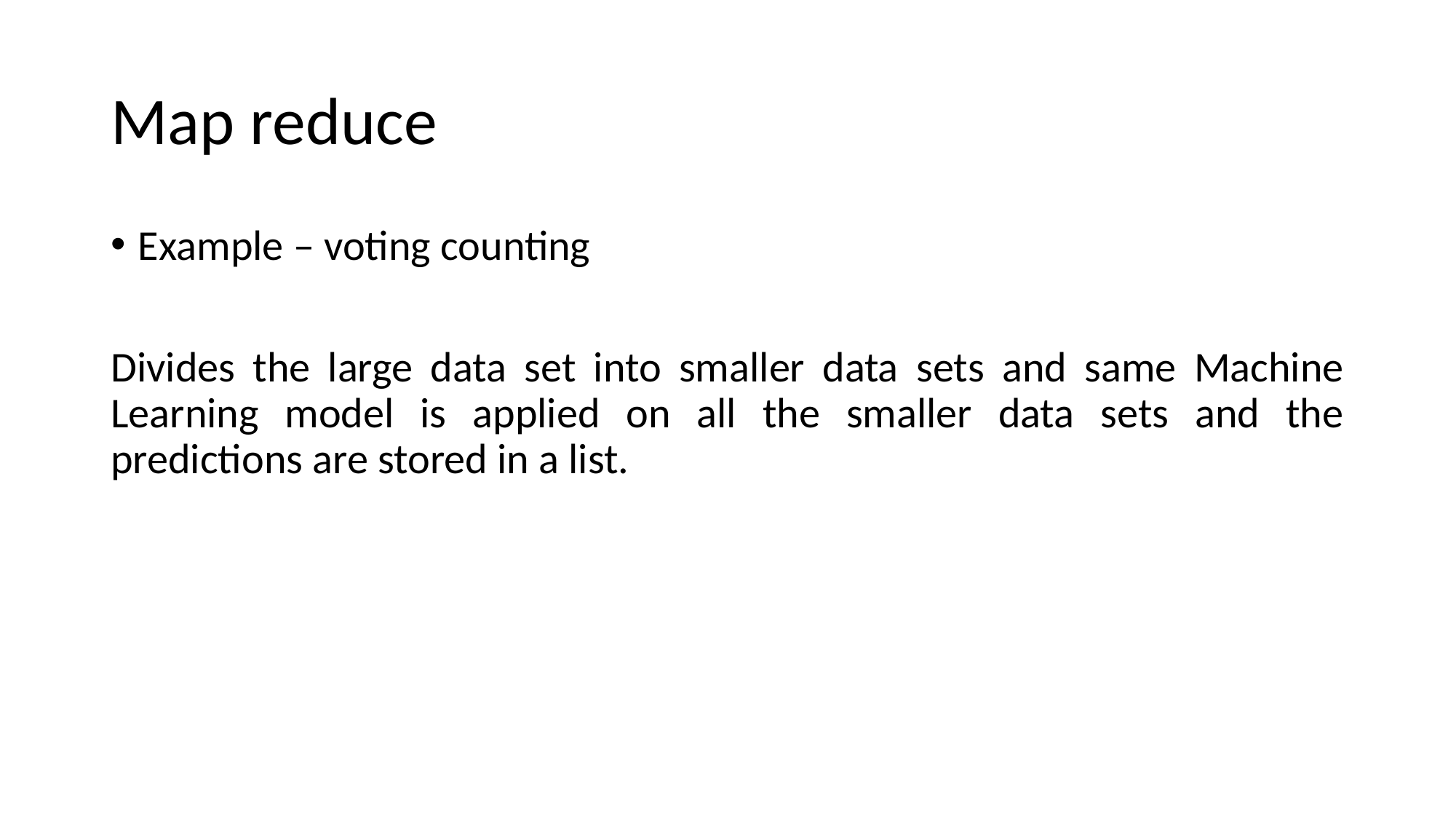

# Map reduce
Example – voting counting

Divides the large data set into smaller data sets and same Machine Learning model is applied on all the smaller data sets and the predictions are stored in a list.